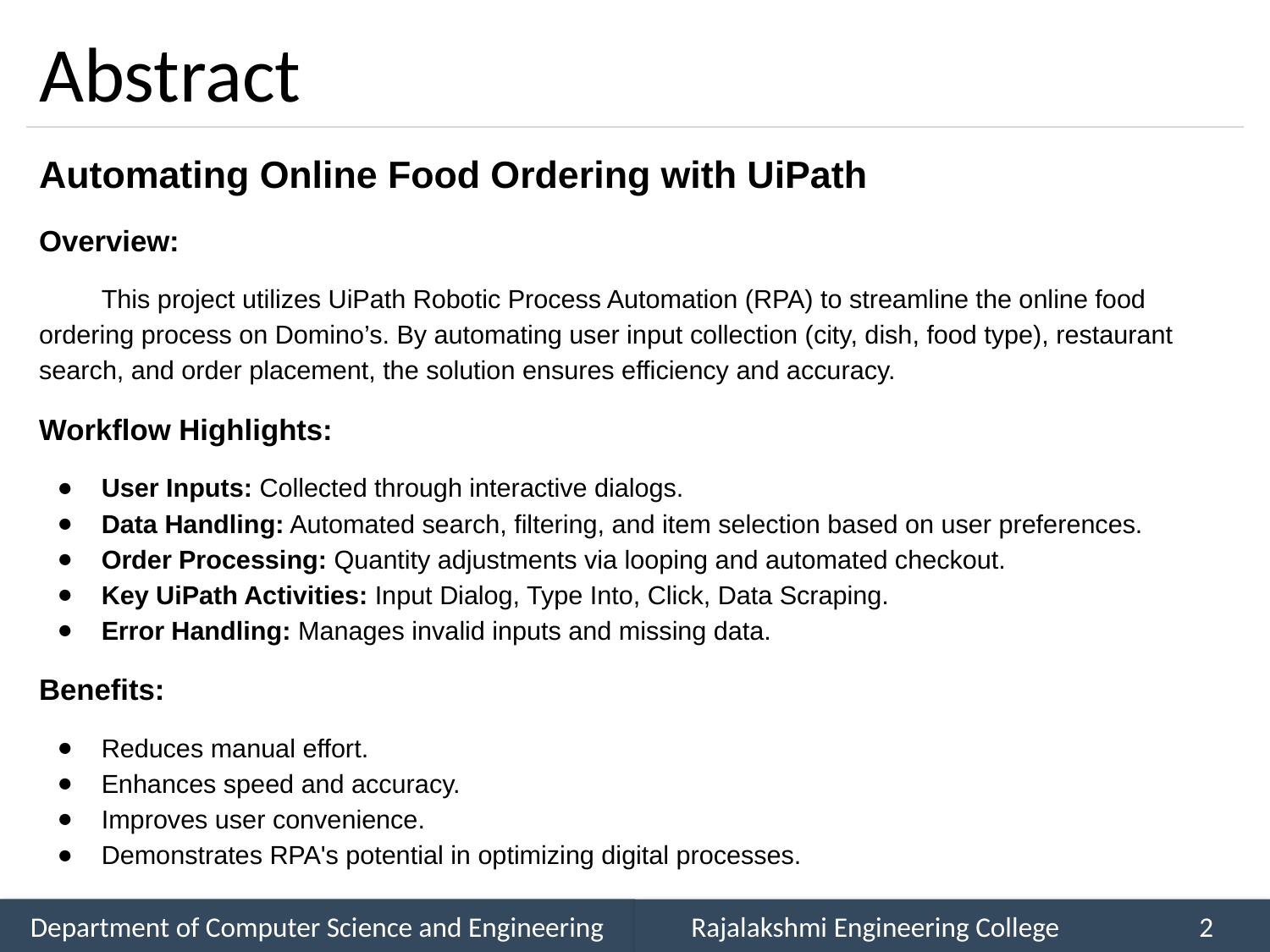

# Abstract
Automating Online Food Ordering with UiPath
Overview:
This project utilizes UiPath Robotic Process Automation (RPA) to streamline the online food ordering process on Domino’s. By automating user input collection (city, dish, food type), restaurant search, and order placement, the solution ensures efficiency and accuracy.
Workflow Highlights:
User Inputs: Collected through interactive dialogs.
Data Handling: Automated search, filtering, and item selection based on user preferences.
Order Processing: Quantity adjustments via looping and automated checkout.
Key UiPath Activities: Input Dialog, Type Into, Click, Data Scraping.
Error Handling: Manages invalid inputs and missing data.
Benefits:
Reduces manual effort.
Enhances speed and accuracy.
Improves user convenience.
Demonstrates RPA's potential in optimizing digital processes.